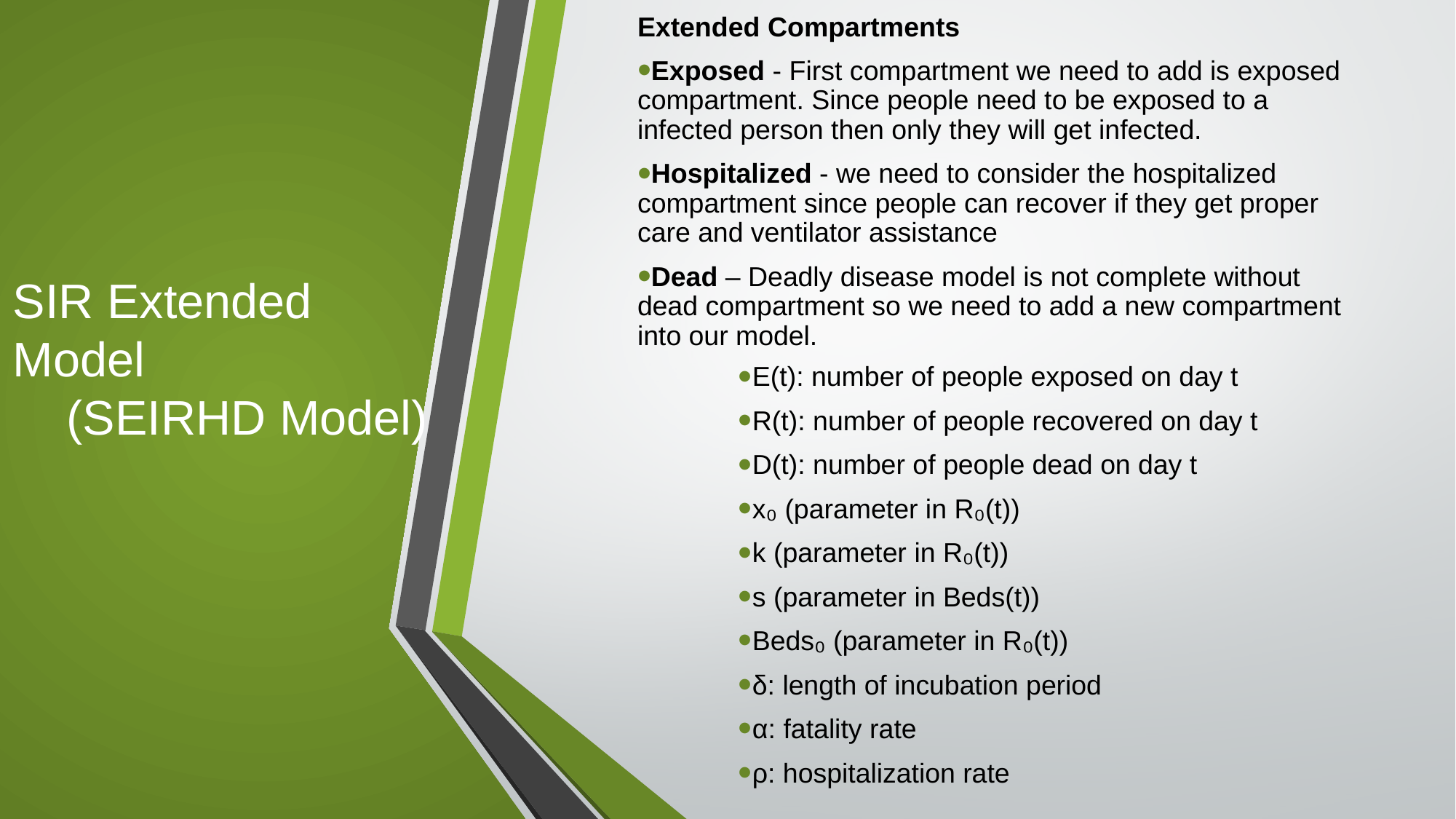

Extended Compartments
Exposed - First compartment we need to add is exposed compartment. Since people need to be exposed to a infected person then only they will get infected.
Hospitalized - we need to consider the hospitalized compartment since people can recover if they get proper care and ventilator assistance
Dead – Deadly disease model is not complete without dead compartment so we need to add a new compartment into our model.
# SIR Extended Model (SEIRHD Model)

E(t): number of people exposed on day t
R(t): number of people recovered on day t
D(t): number of people dead on day t
x₀ (parameter in R₀(t))
k (parameter in R₀(t))
s (parameter in Beds(t))
Beds₀ (parameter in R₀(t))
δ: length of incubation period
α: fatality rate
ρ: hospitalization rate